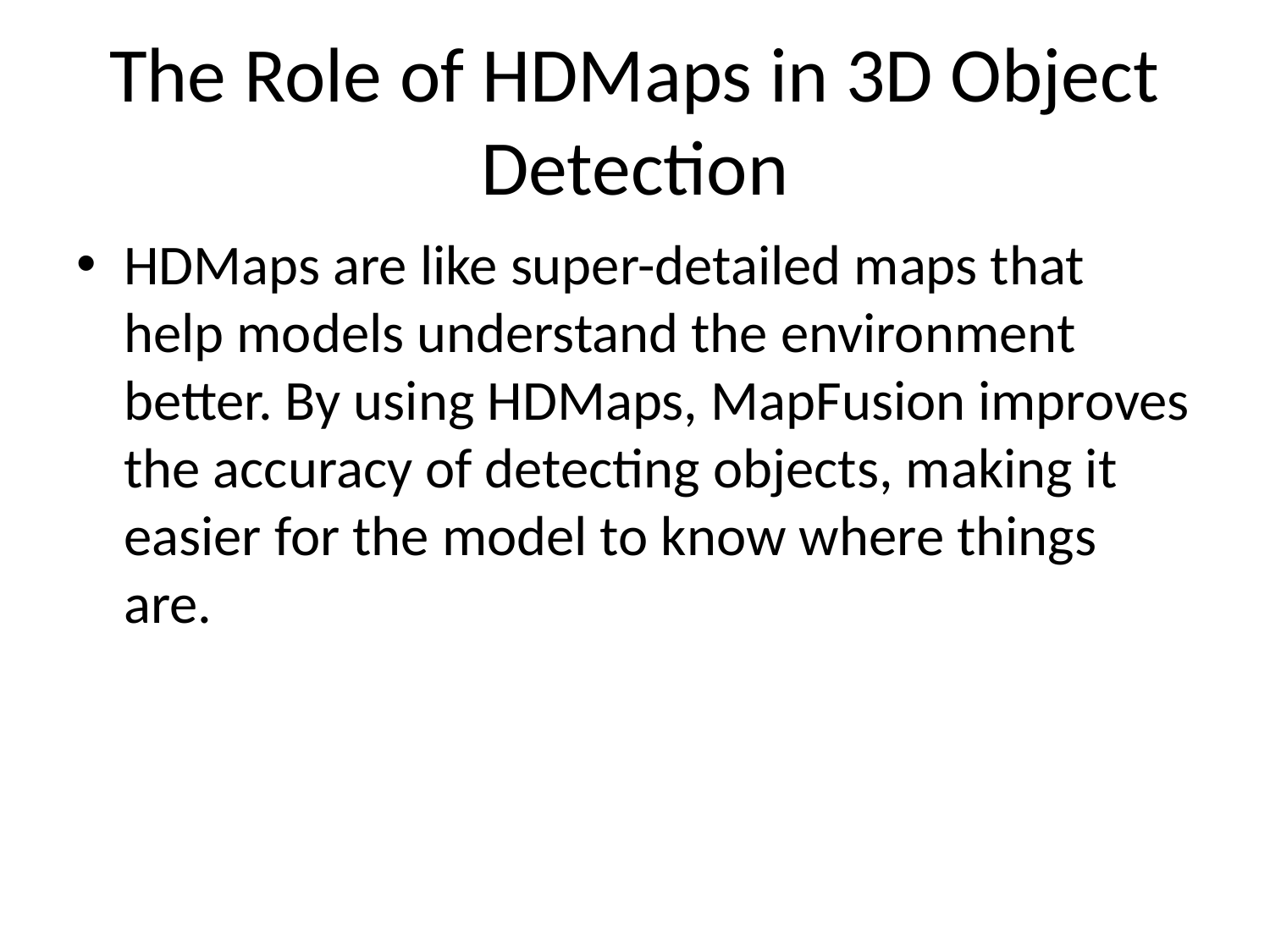

# The Role of HDMaps in 3D Object Detection
HDMaps are like super-detailed maps that help models understand the environment better. By using HDMaps, MapFusion improves the accuracy of detecting objects, making it easier for the model to know where things are.